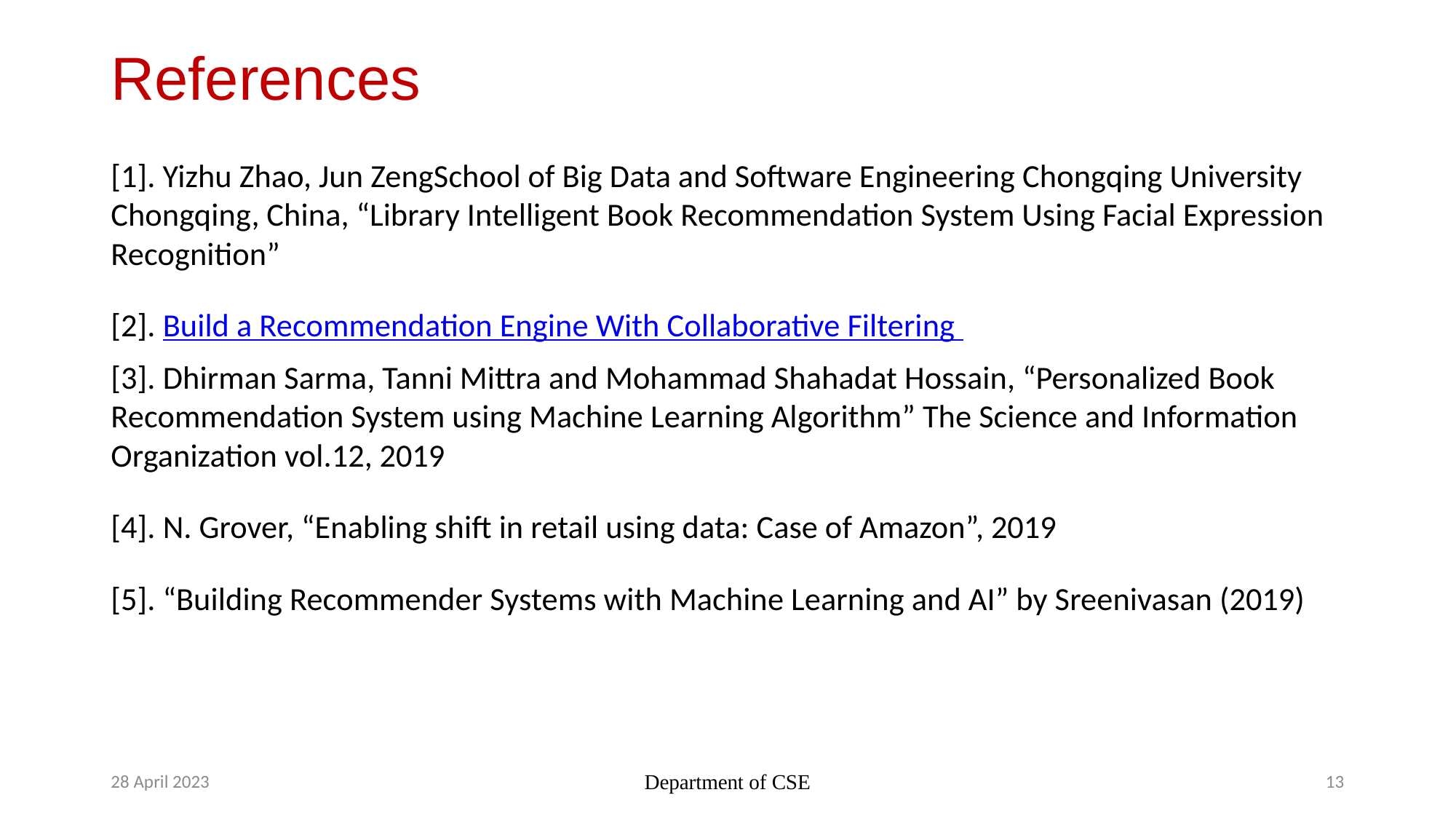

# References
[1]. Yizhu Zhao, Jun ZengSchool of Big Data and Software Engineering Chongqing University Chongqing, China, “Library Intelligent Book Recommendation System Using Facial Expression Recognition”
[2]. Build a Recommendation Engine With Collaborative Filtering
[3]. Dhirman Sarma, Tanni Mittra and Mohammad Shahadat Hossain, “Personalized Book Recommendation System using Machine Learning Algorithm” The Science and Information Organization vol.12, 2019
[4]. N. Grover, “Enabling shift in retail using data: Case of Amazon”, 2019
[5]. “Building Recommender Systems with Machine Learning and AI” by Sreenivasan (2019)
28 April 2023
Department of CSE
13